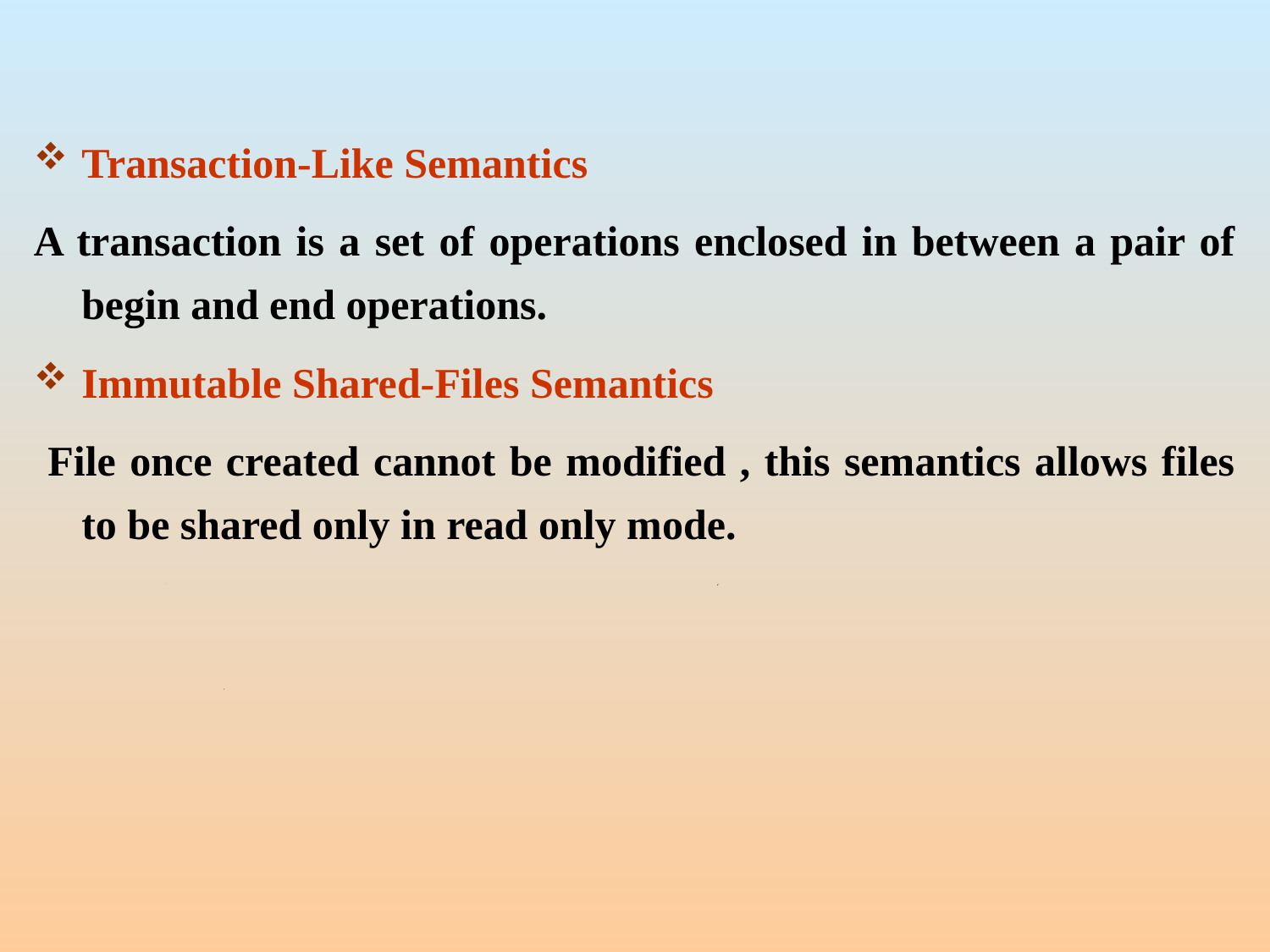

#
Transaction-Like Semantics
A transaction is a set of operations enclosed in between a pair of begin and end operations.
Immutable Shared-Files Semantics
 File once created cannot be modified , this semantics allows files to be shared only in read only mode.